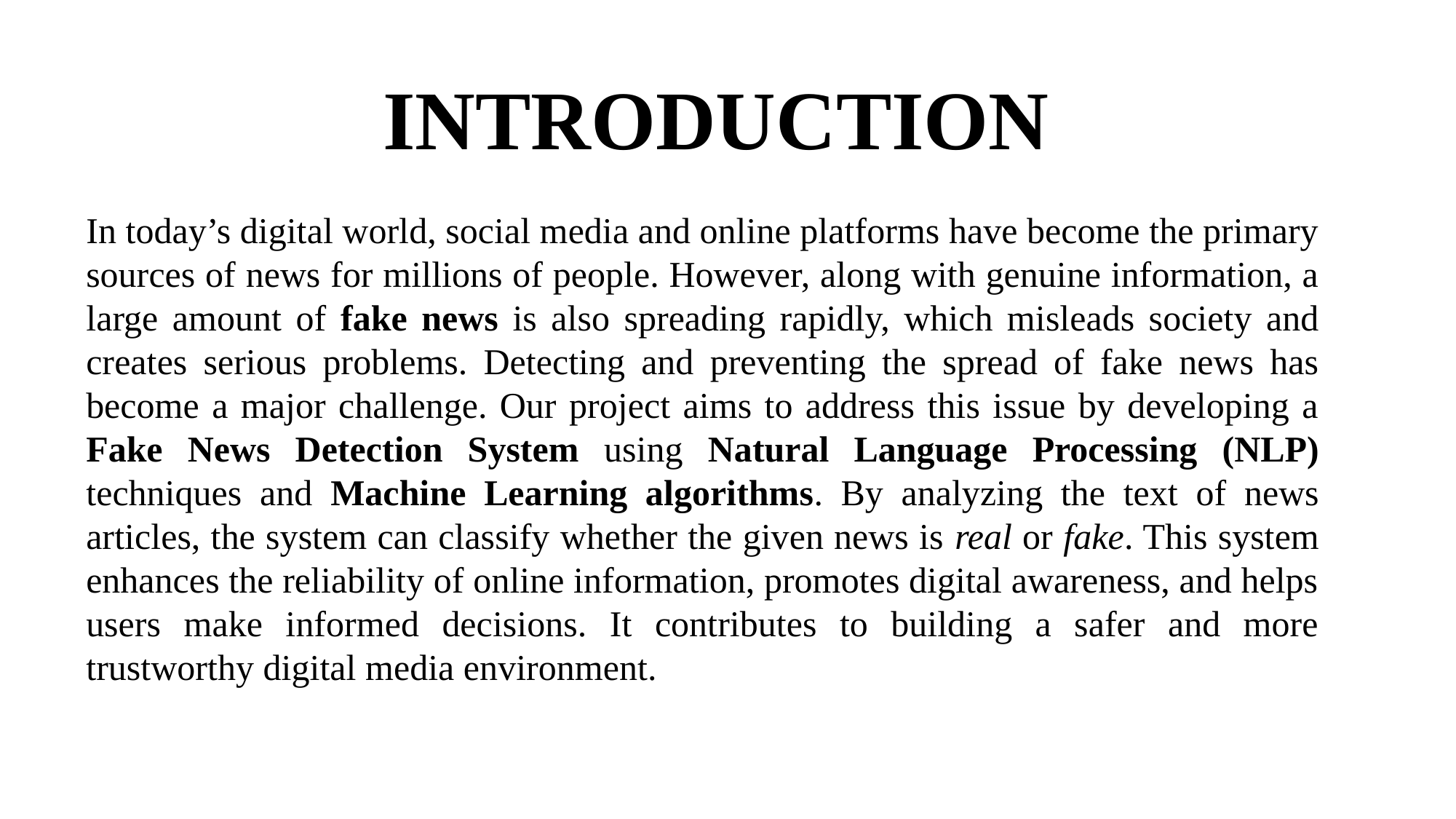

# INTRODUCTION
In today’s digital world, social media and online platforms have become the primary sources of news for millions of people. However, along with genuine information, a large amount of fake news is also spreading rapidly, which misleads society and creates serious problems. Detecting and preventing the spread of fake news has become a major challenge. Our project aims to address this issue by developing a Fake News Detection System using Natural Language Processing (NLP) techniques and Machine Learning algorithms. By analyzing the text of news articles, the system can classify whether the given news is real or fake. This system enhances the reliability of online information, promotes digital awareness, and helps users make informed decisions. It contributes to building a safer and more trustworthy digital media environment.